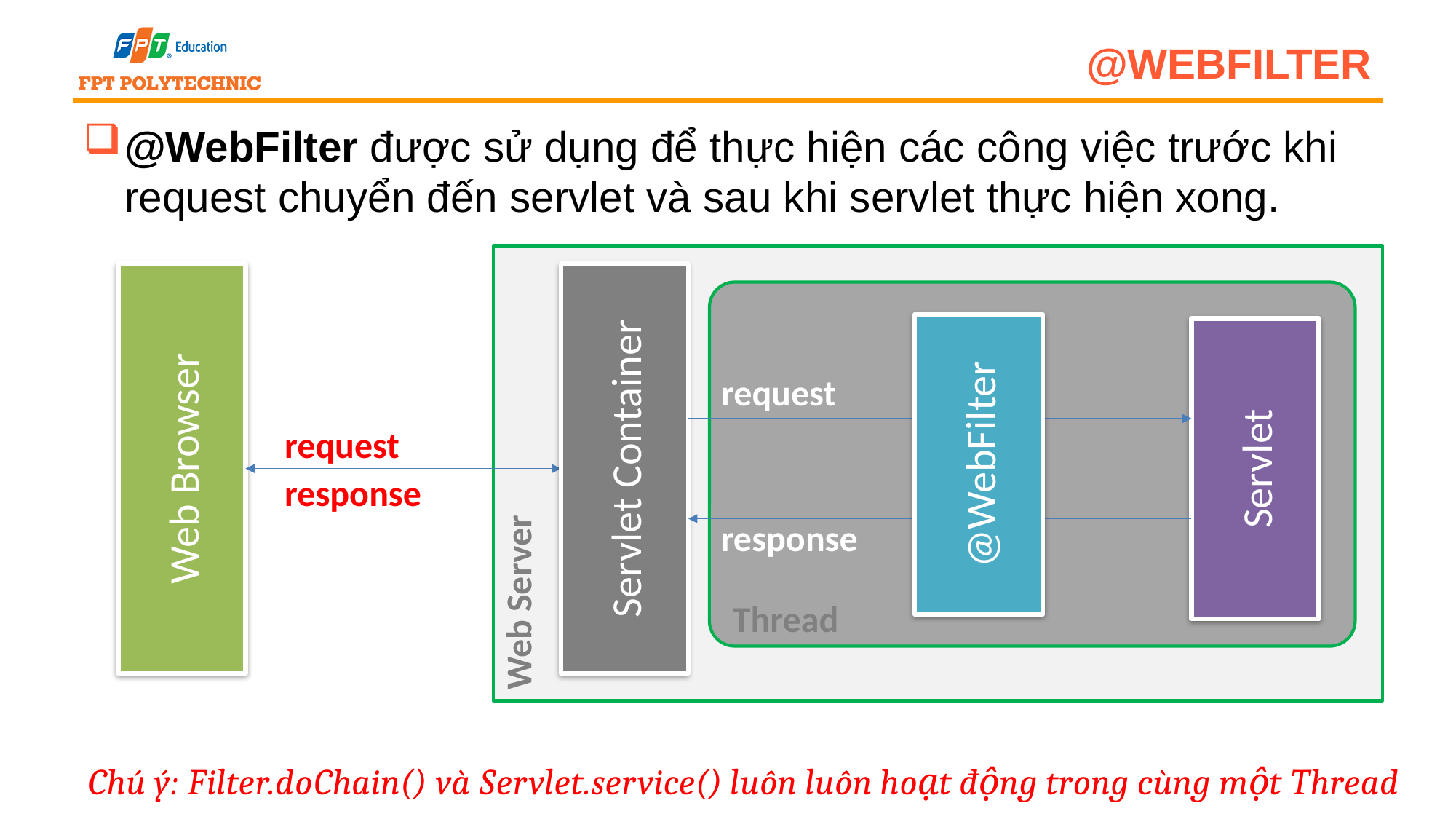

# @WebFilter
@WebFilter được sử dụng để thực hiện các công việc trước khi request chuyển đến servlet và sau khi servlet thực hiện xong.

Web Browser
Servlet Container

@WebFilter
Servlet
request
request
response
response
Web Server
Thread
Chú ý: Filter.doChain() và Servlet.service() luôn luôn hoạt động trong cùng một Thread